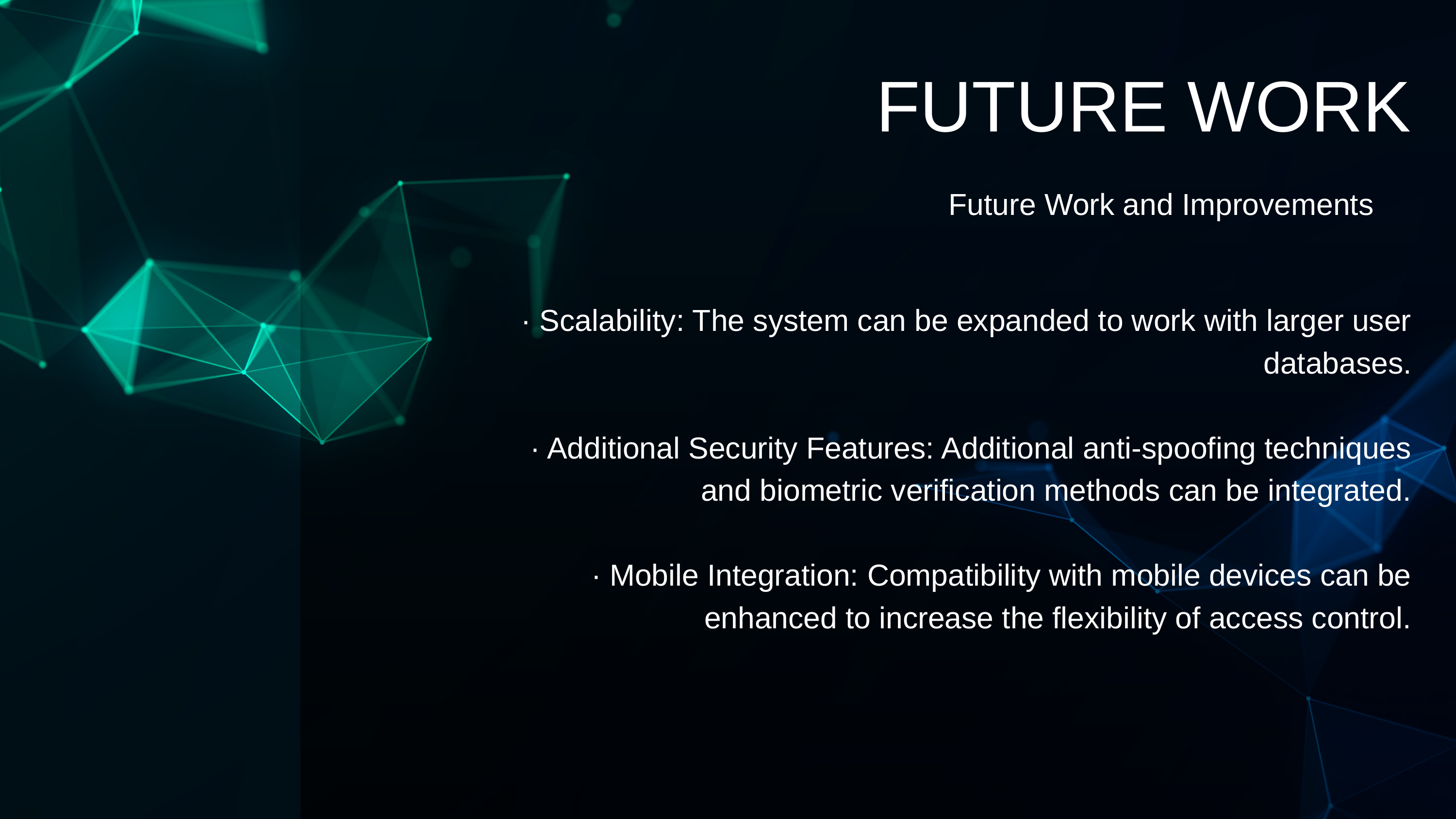

FUTURE WORK
Future Work and Improvements
· Scalability: The system can be expanded to work with larger user databases.

· Additional Security Features: Additional anti-spoofing techniques and biometric verification methods can be integrated.

· Mobile Integration: Compatibility with mobile devices can be enhanced to increase the flexibility of access control.